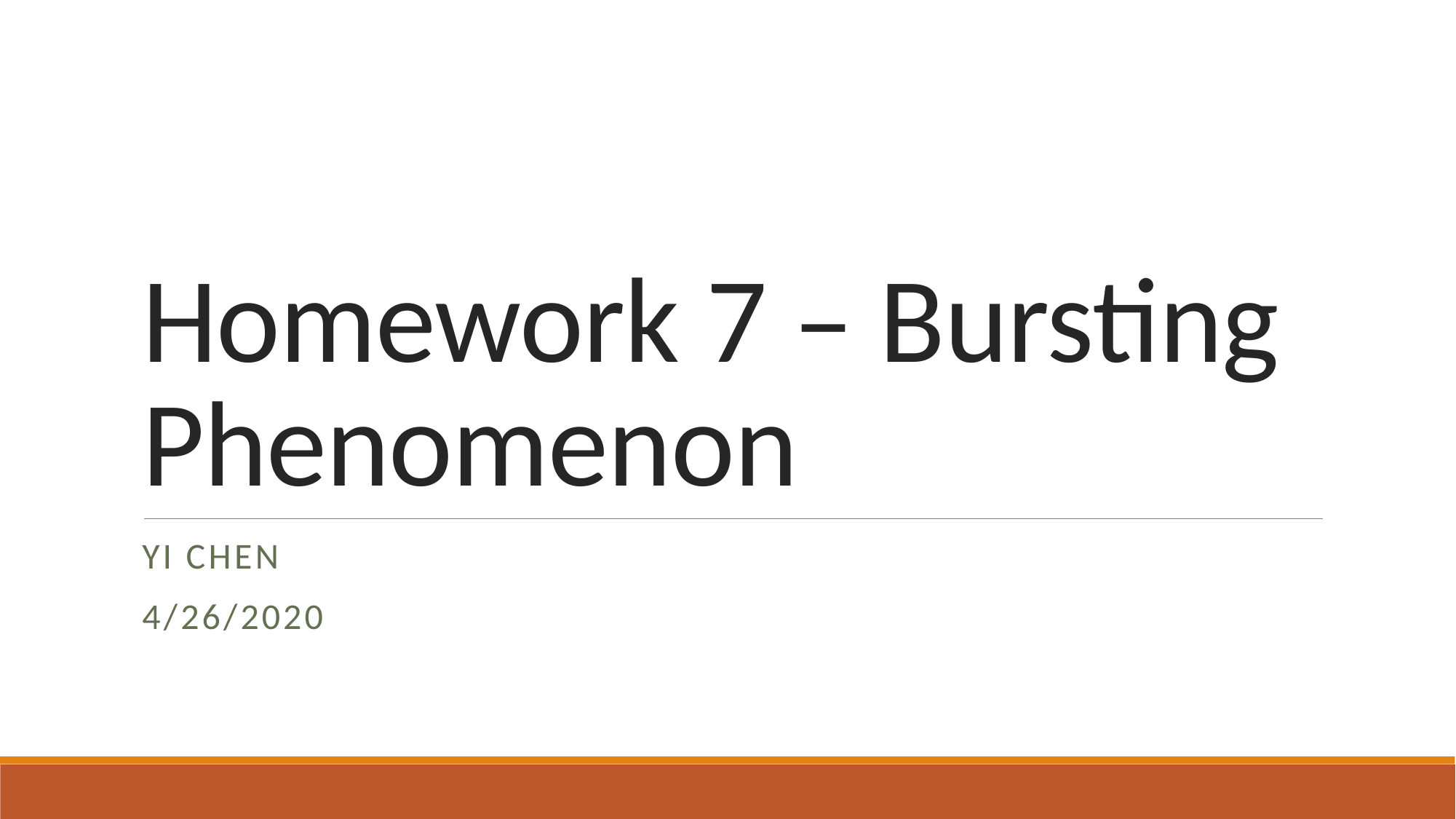

# Homework 7 – Bursting Phenomenon
Yi Chen
4/26/2020